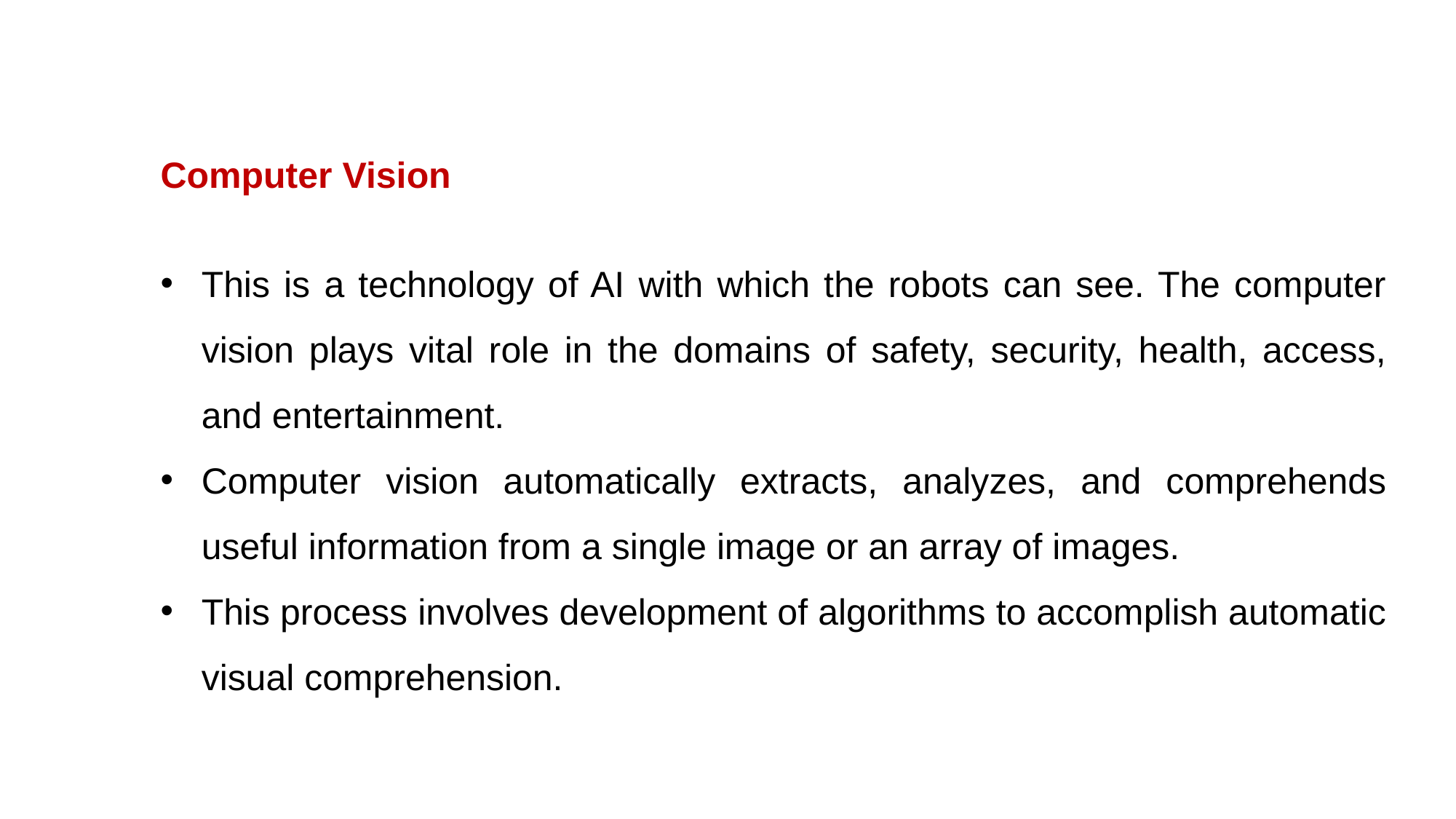

Computer Vision

This is a technology of AI with which the robots can see. The computer vision plays vital role in the domains of safety, security, health, access, and entertainment.
Computer vision automatically extracts, analyzes, and comprehends useful information from a single image or an array of images.
This process involves development of algorithms to accomplish automatic visual comprehension.